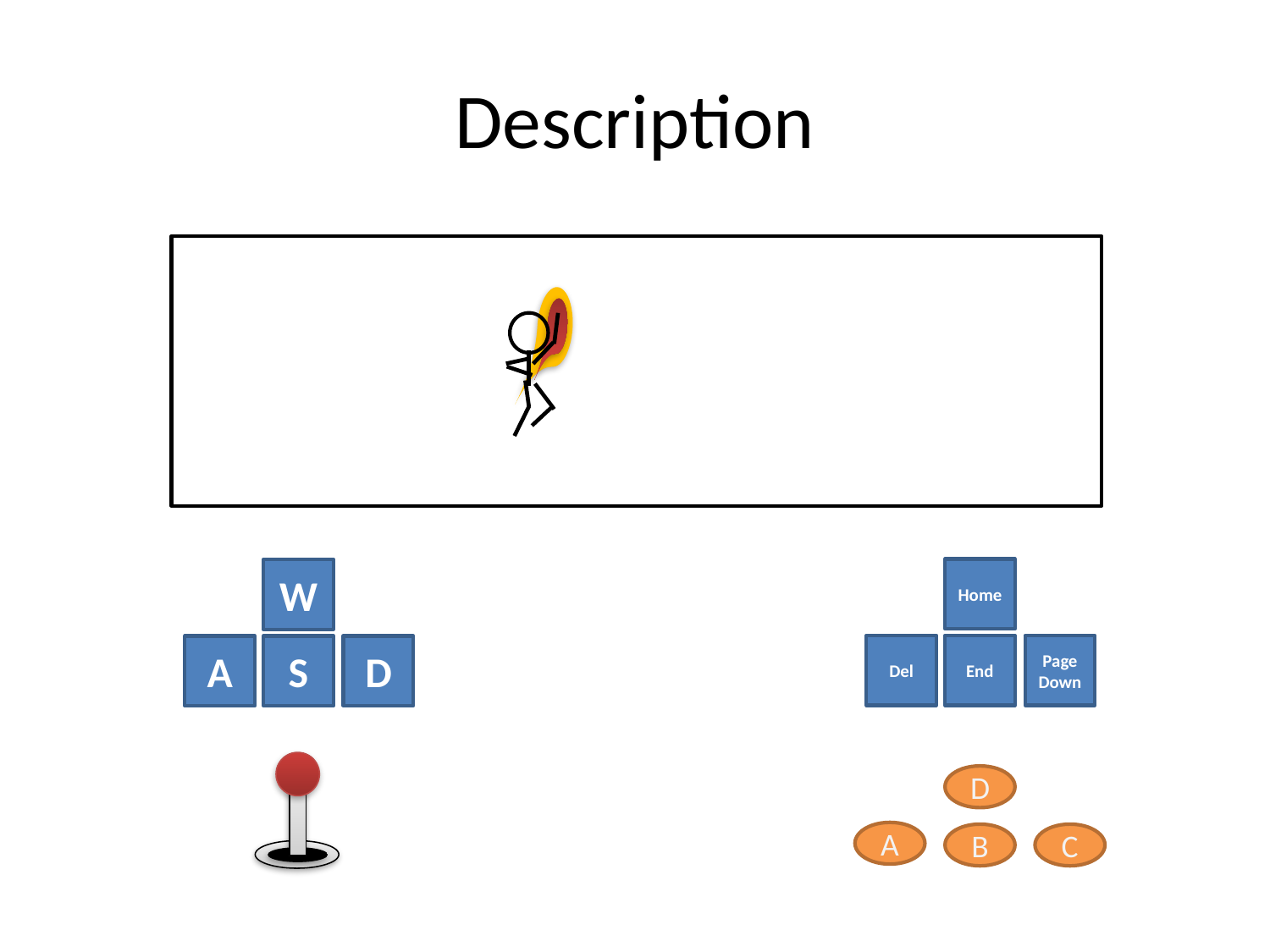

# Description

Home
W
Del
End
Page
Down
A
S
D

D
A
B
C